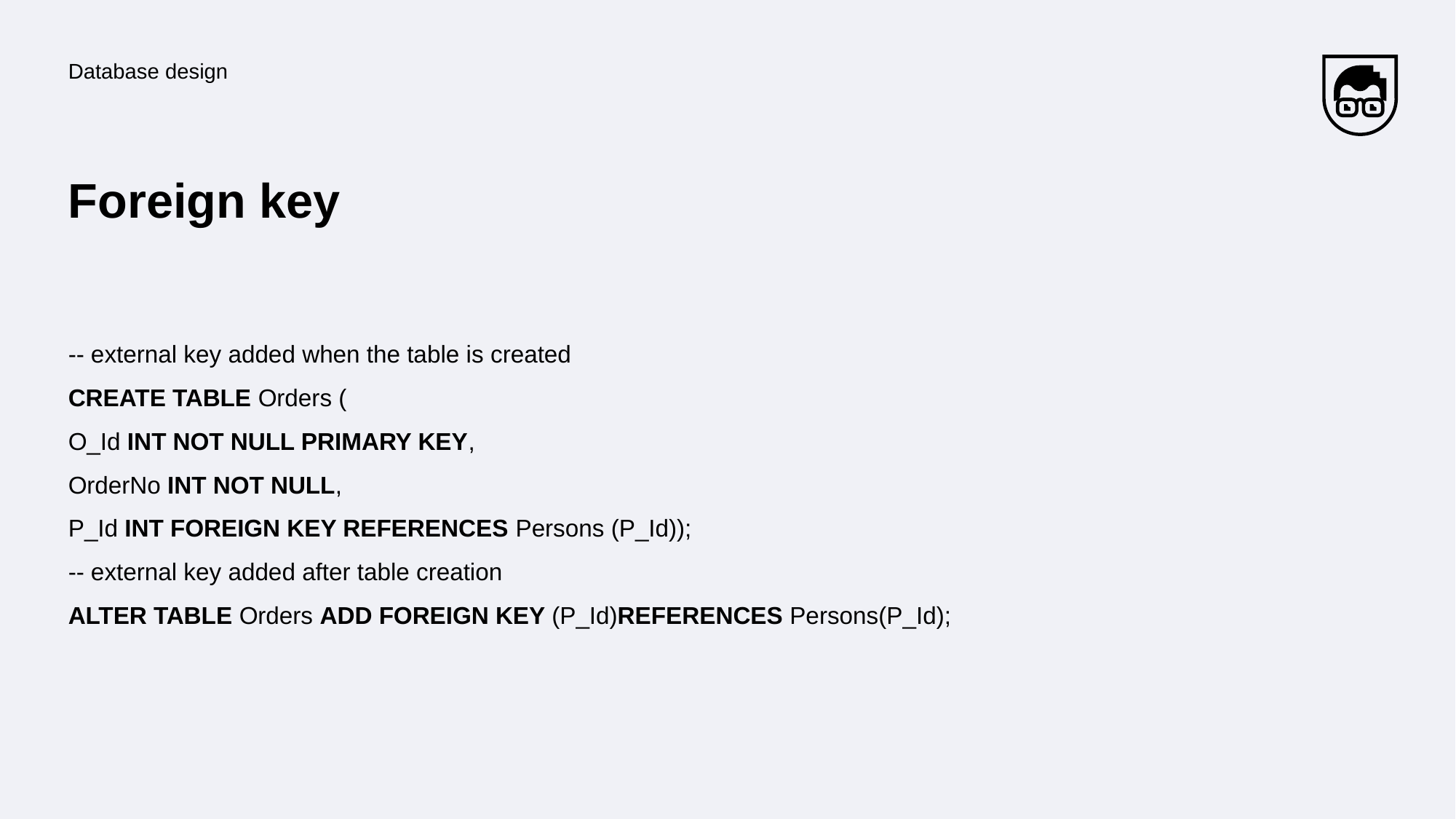

Database design
# Foreign key
-- external key added when the table is created
CREATE TABLE Orders (
O_Id INT NOT NULL PRIMARY KEY,
OrderNo INT NOT NULL,
P_Id INT FOREIGN KEY REFERENCES Persons (P_Id));
-- external key added after table creation
ALTER TABLE Orders ADD FOREIGN KEY (P_Id)REFERENCES Persons(P_Id);